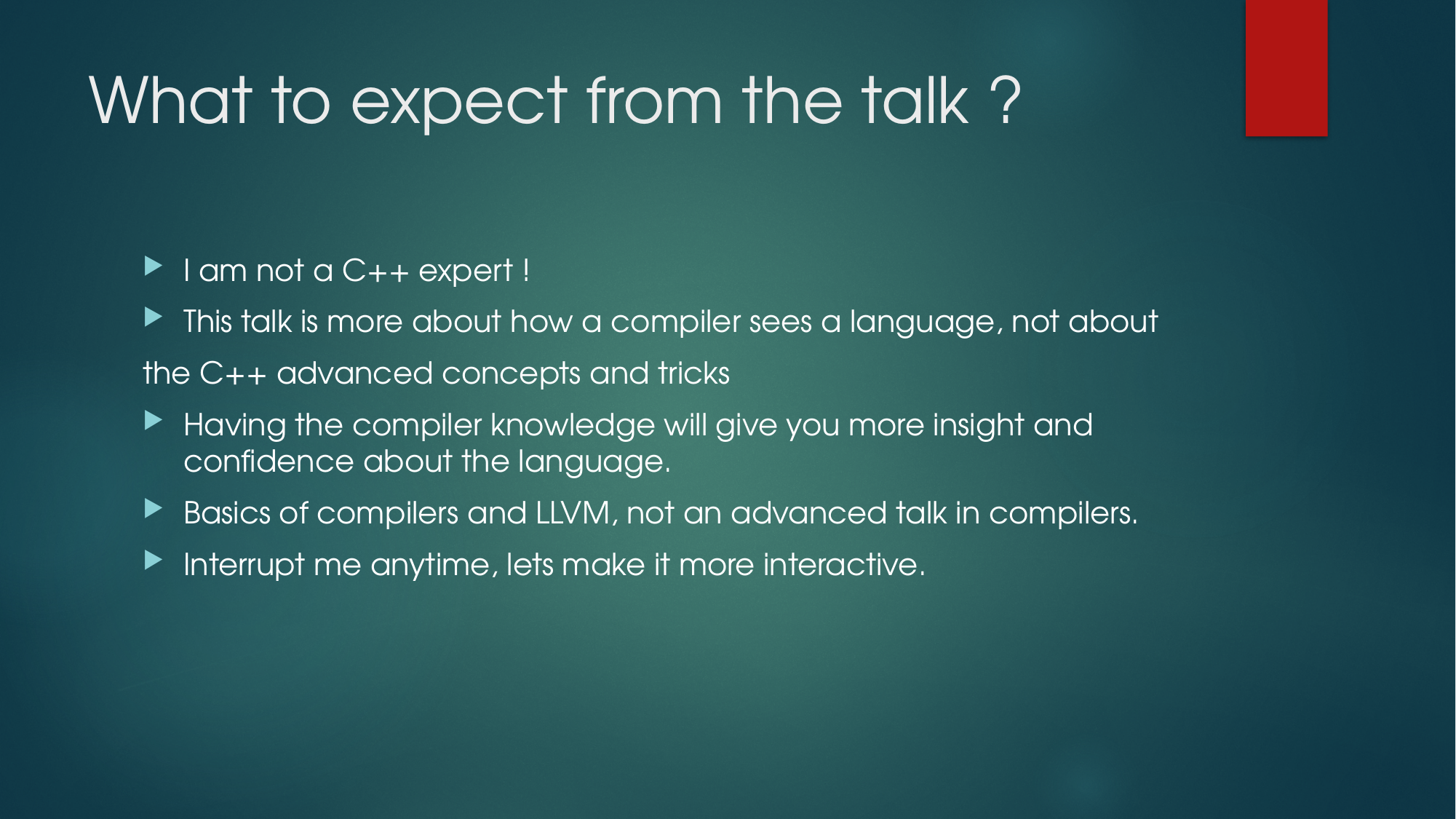

# What to expect from the talk ?
I am not a C++ expert !
This talk is more about how a compiler sees a language, not about
the C++ advanced concepts and tricks
Having the compiler knowledge will give you more insight and confidence about the language.
Basics of compilers and LLVM, not an advanced talk in compilers.
Interrupt me anytime, lets make it more interactive.